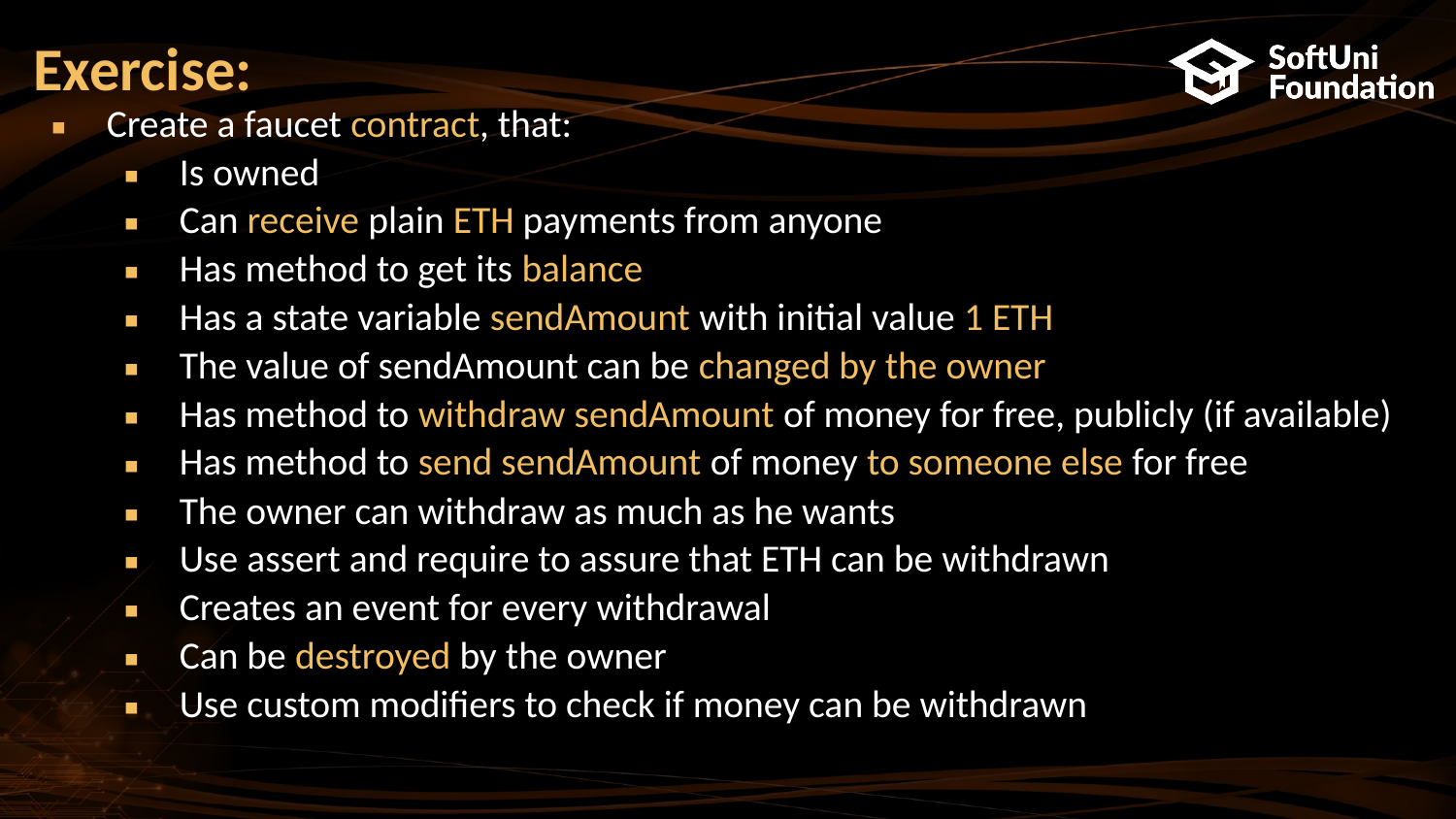

# Exercise:
Create a faucet contract, that:
Is owned
Can receive plain ETH payments from anyone
Has method to get its balance
Has a state variable sendAmount with initial value 1 ETH
The value of sendAmount can be changed by the owner
Has method to withdraw sendAmount of money for free, publicly (if available)
Has method to send sendAmount of money to someone else for free
The owner can withdraw as much as he wants
Use assert and require to assure that ETH can be withdrawn
Creates an event for every withdrawal
Can be destroyed by the owner
Use custom modifiers to check if money can be withdrawn